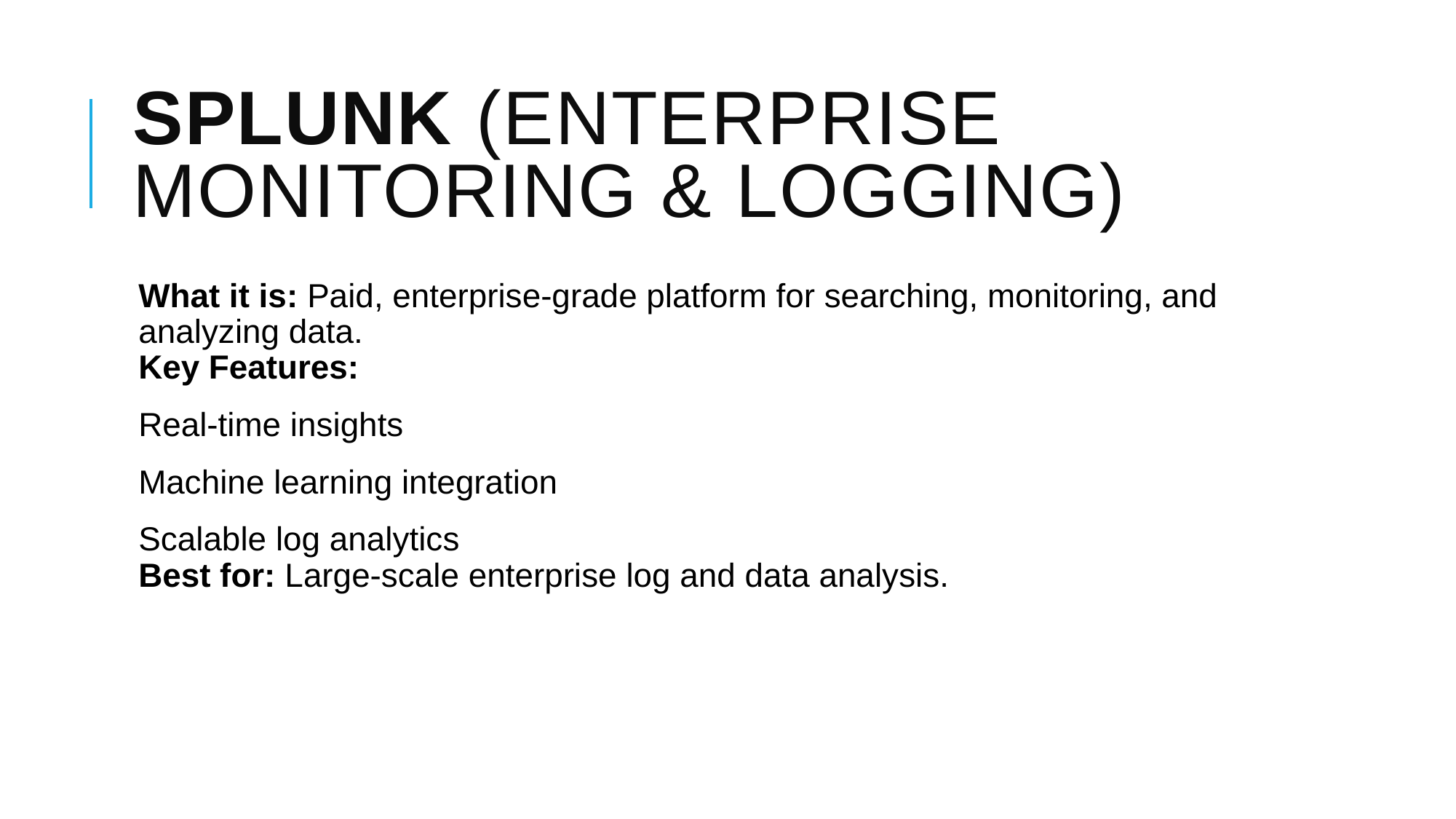

# Splunk (Enterprise Monitoring & Logging)
What it is: Paid, enterprise-grade platform for searching, monitoring, and analyzing data.
Key Features:
Real-time insights
Machine learning integration
Scalable log analytics
Best for: Large-scale enterprise log and data analysis.